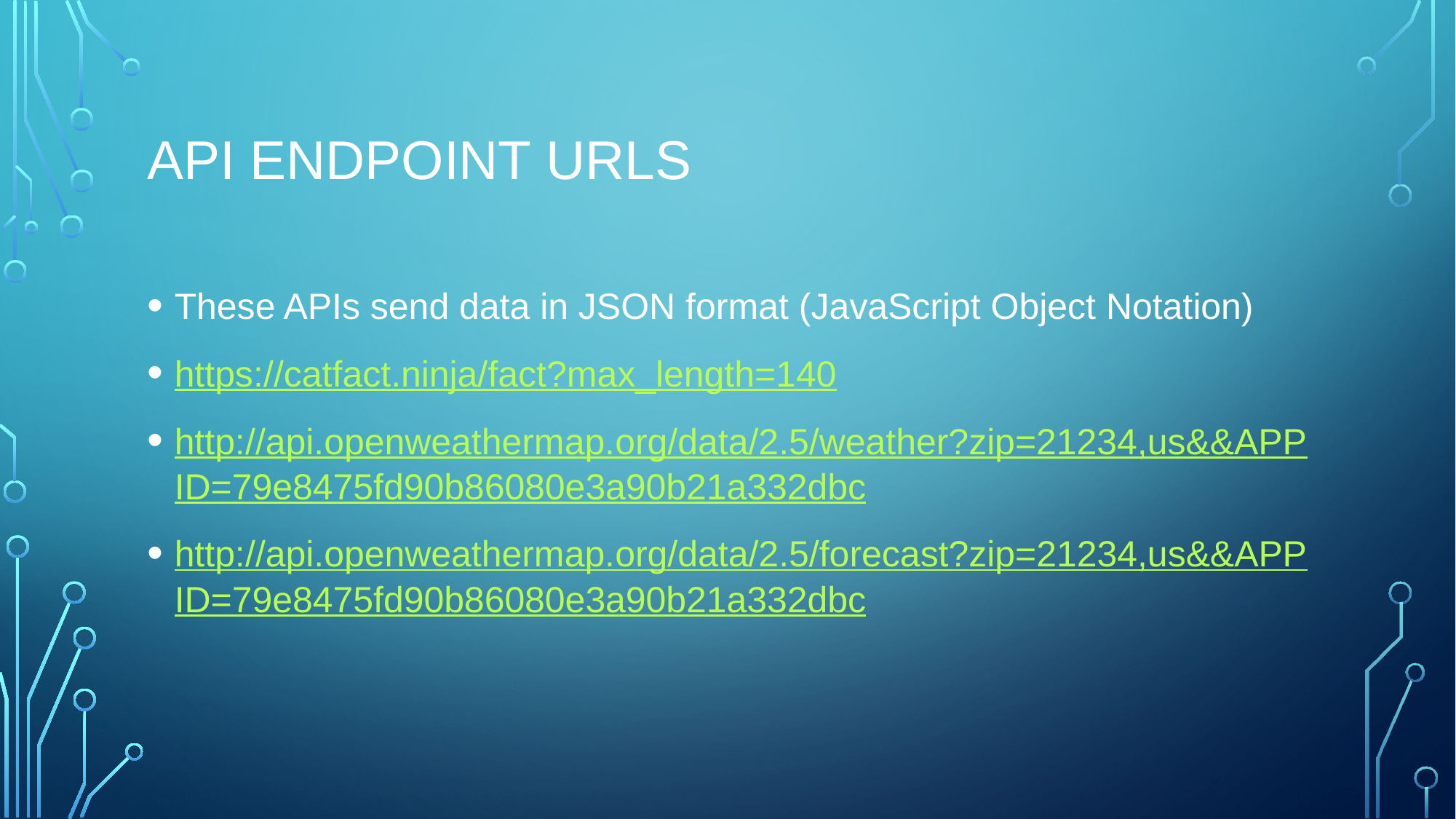

# API endpoint urls
These APIs send data in JSON format (JavaScript Object Notation)
https://catfact.ninja/fact?max_length=140
http://api.openweathermap.org/data/2.5/weather?zip=21234,us&&APPID=79e8475fd90b86080e3a90b21a332dbc
http://api.openweathermap.org/data/2.5/forecast?zip=21234,us&&APPID=79e8475fd90b86080e3a90b21a332dbc